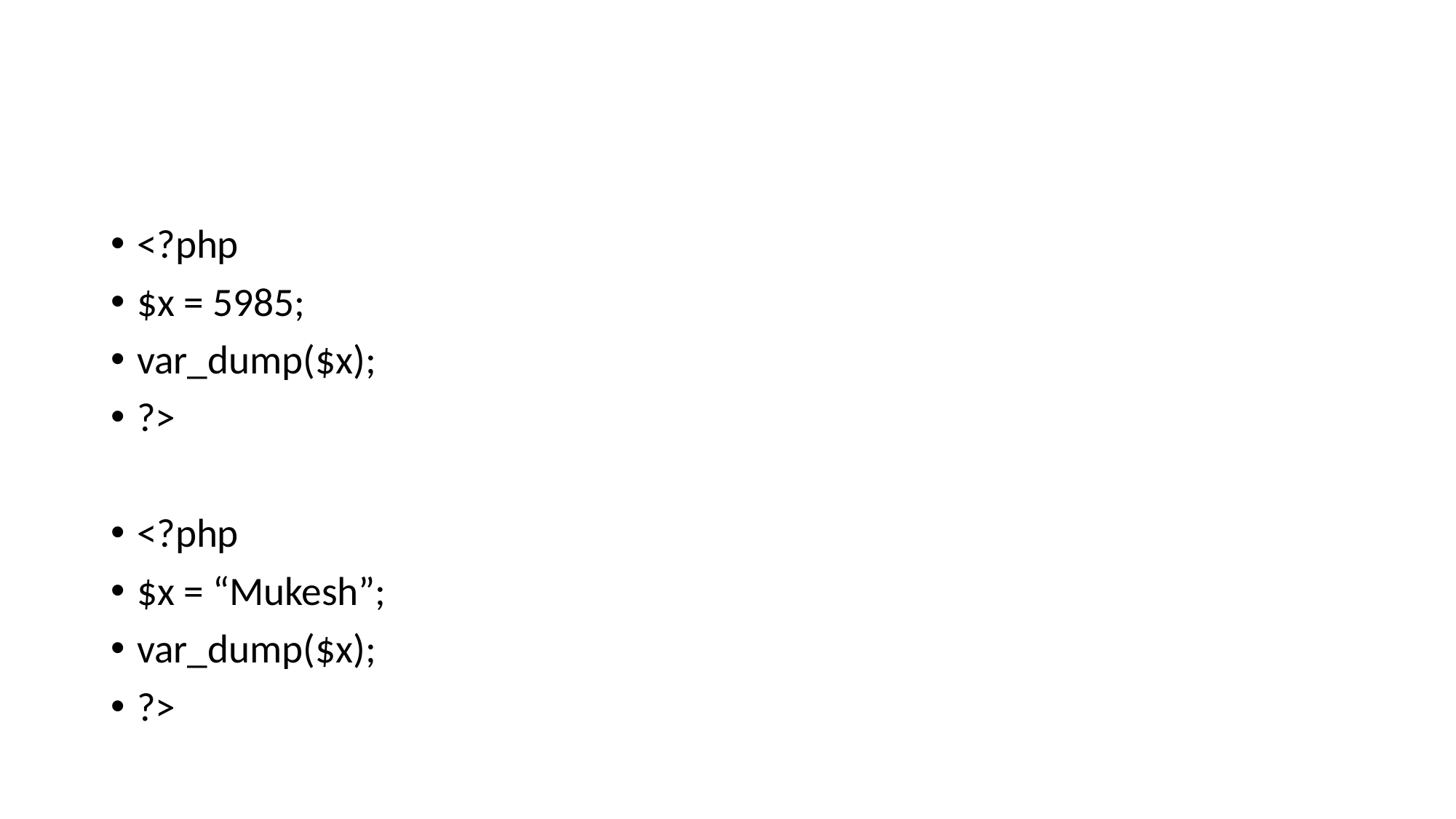

#
<?php
$x = 5985;
var_dump($x);
?>

<?php
$x = “Mukesh”;
var_dump($x);
?>